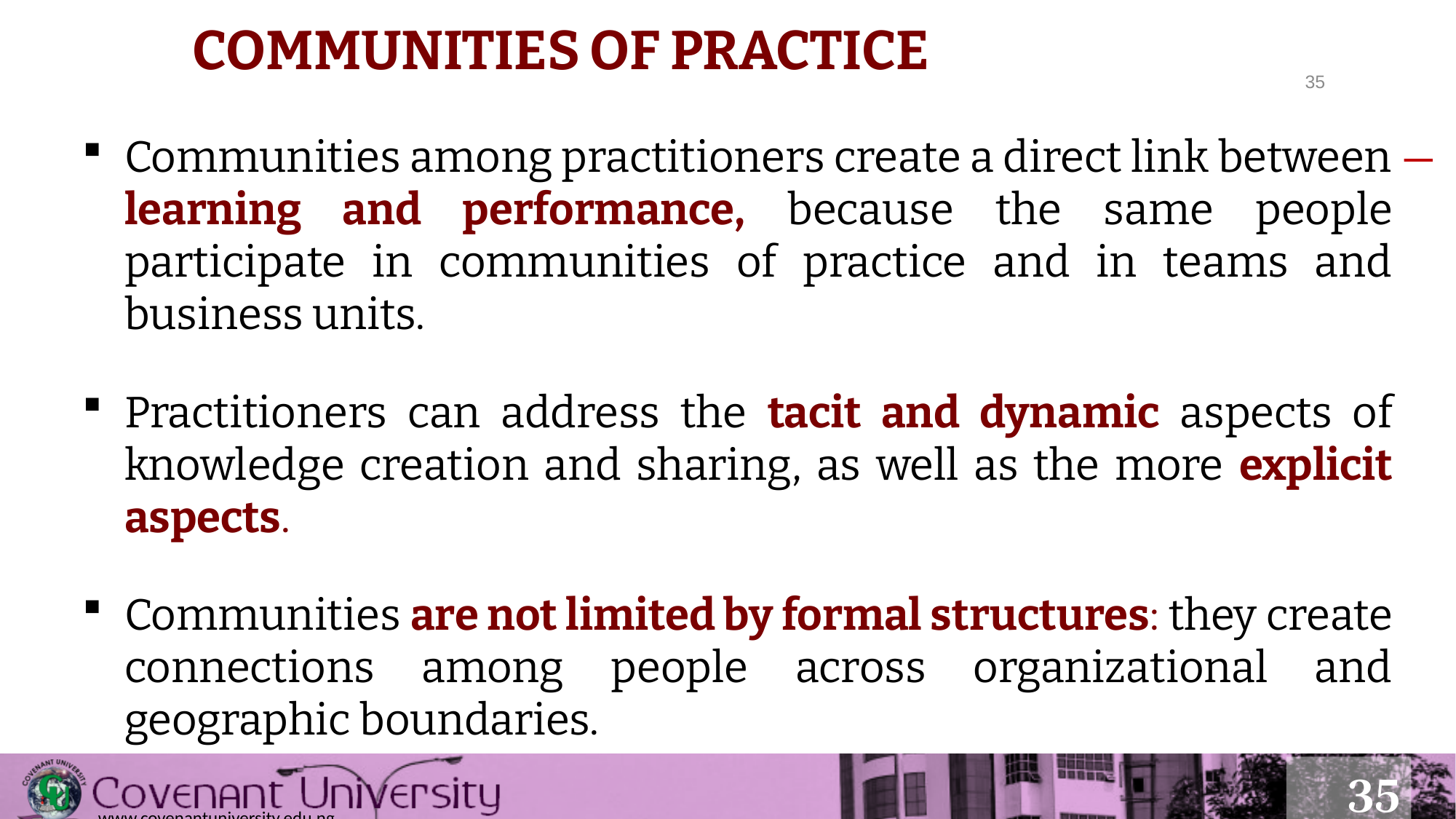

# COMMUNITIES OF PRACTICE
35
Communities among practitioners create a direct link between learning and performance, because the same people participate in communities of practice and in teams and business units.

Practitioners can address the tacit and dynamic aspects of knowledge creation and sharing, as well as the more explicit aspects.

Communities are not limited by formal structures: they create connections among people across organizational and geographic boundaries.